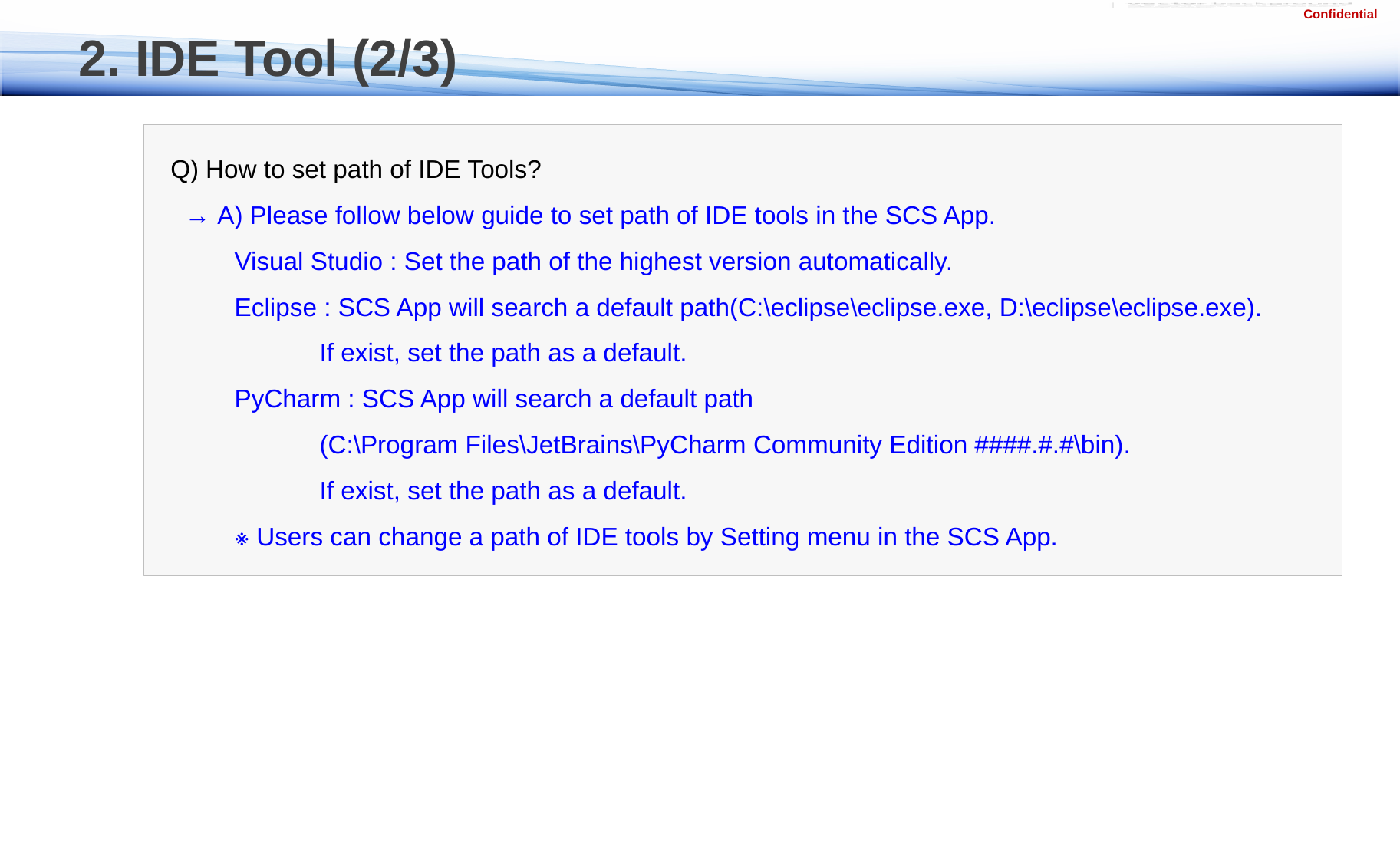

# 2. IDE Tool (2/3)

Q) How to set path of IDE Tools?
  → A) Please follow below guide to set path of IDE tools in the SCS App.
         Visual Studio : Set the path of the highest version automatically.
         Eclipse : SCS App will search a default path(C:\eclipse\eclipse.exe, D:\eclipse\eclipse.exe).
                     If exist, set the path as a default.
         PyCharm : SCS App will search a default path
                     (C:\Program Files\JetBrains\PyCharm Community Edition ####.#.#\bin).
                     If exist, set the path as a default.
         ※ Users can change a path of IDE tools by Setting menu in the SCS App.